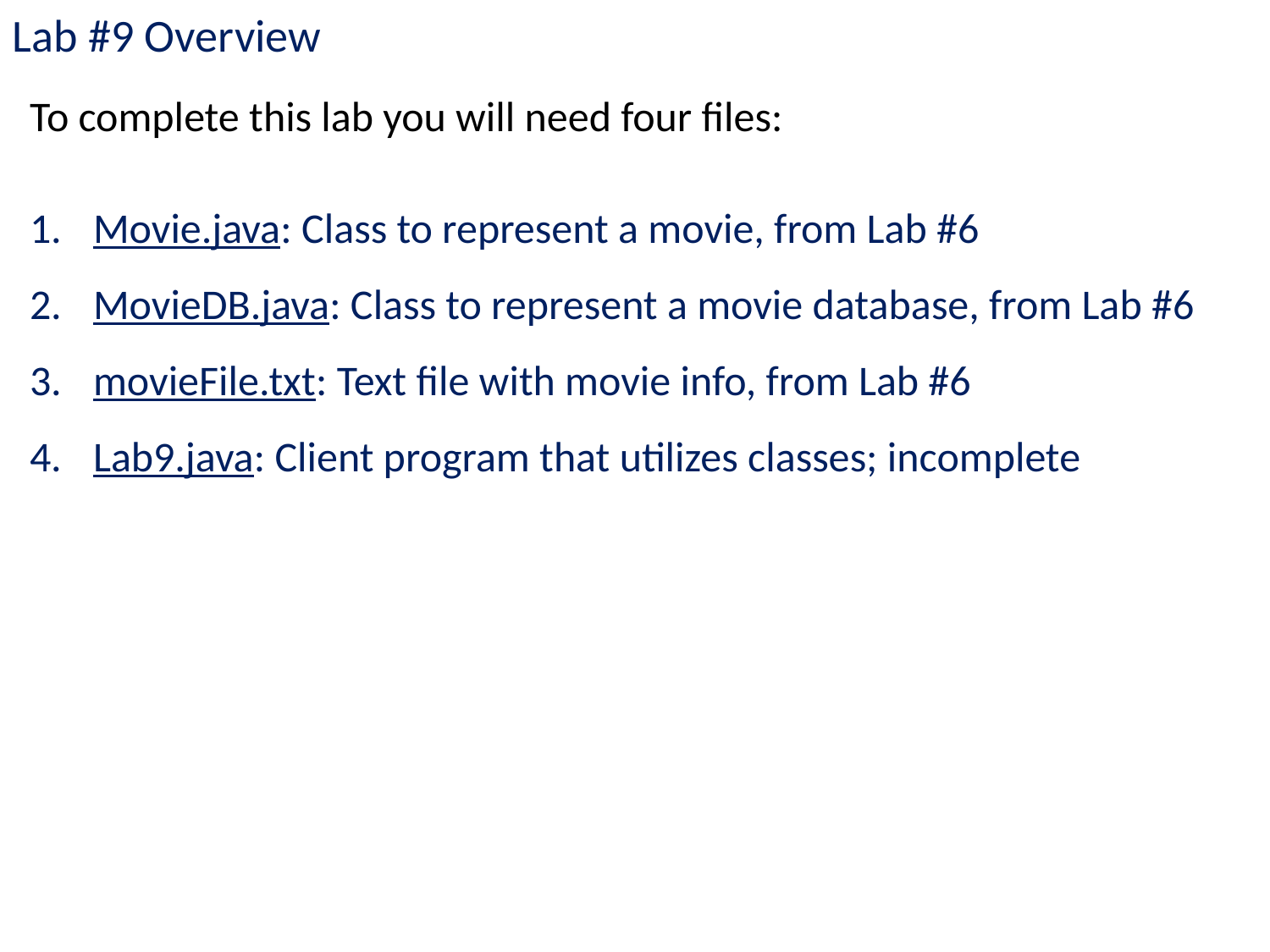

Lab #9 Overview
To complete this lab you will need four files:
Movie.java: Class to represent a movie, from Lab #6
MovieDB.java: Class to represent a movie database, from Lab #6
movieFile.txt: Text file with movie info, from Lab #6
Lab9.java: Client program that utilizes classes; incomplete